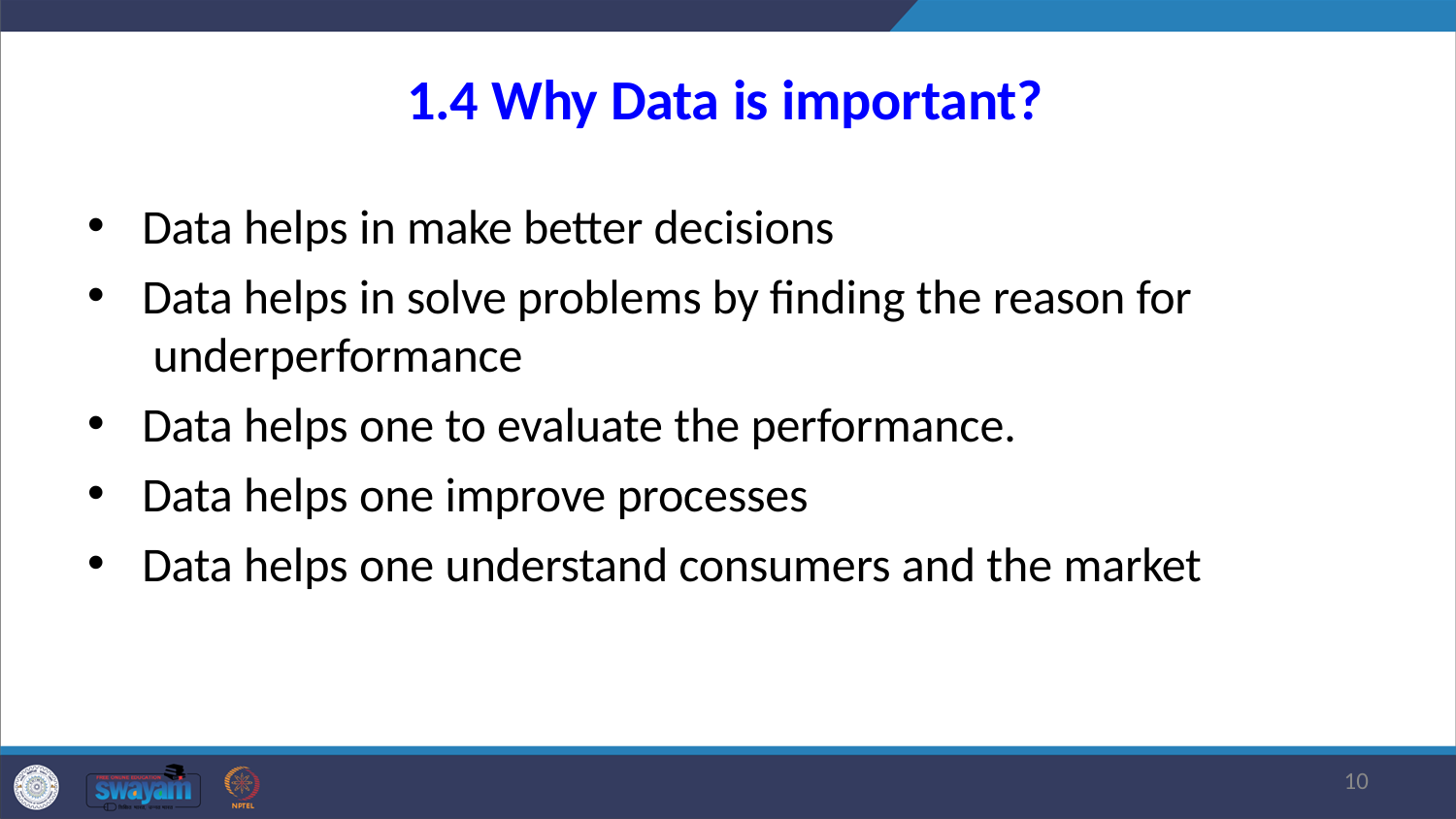

# 1.4 Why Data is important?
Data helps in make better decisions
Data helps in solve problems by finding the reason for  underperformance
Data helps one to evaluate the performance.
Data helps one improve processes
Data helps one understand consumers and the market
10